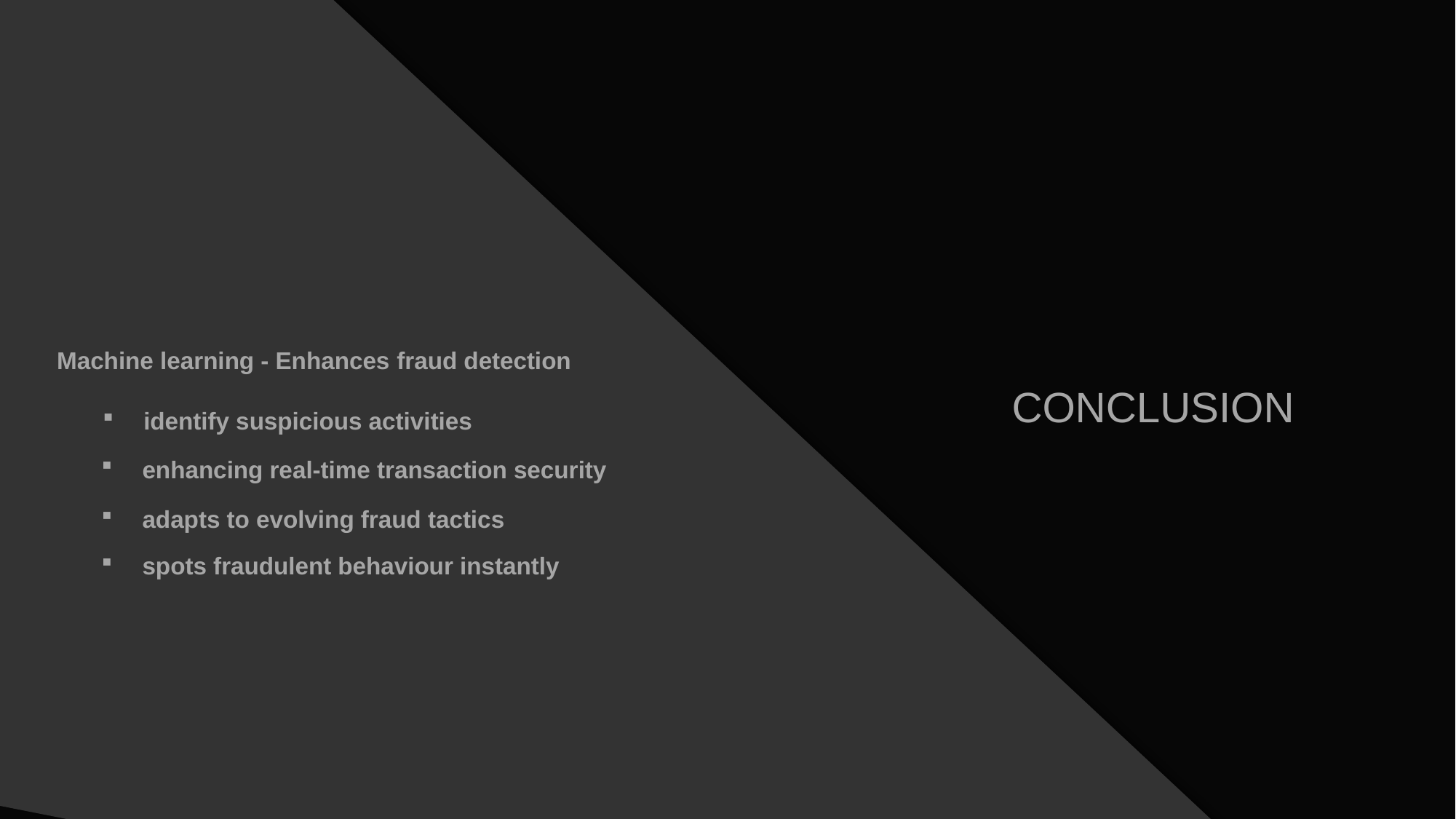

Machine learning - Enhances fraud detection
CONCLUSION
REFERENCE
identify suspicious activities
enhancing real-time transaction security
adapts to evolving fraud tactics
spots fraudulent behaviour instantly